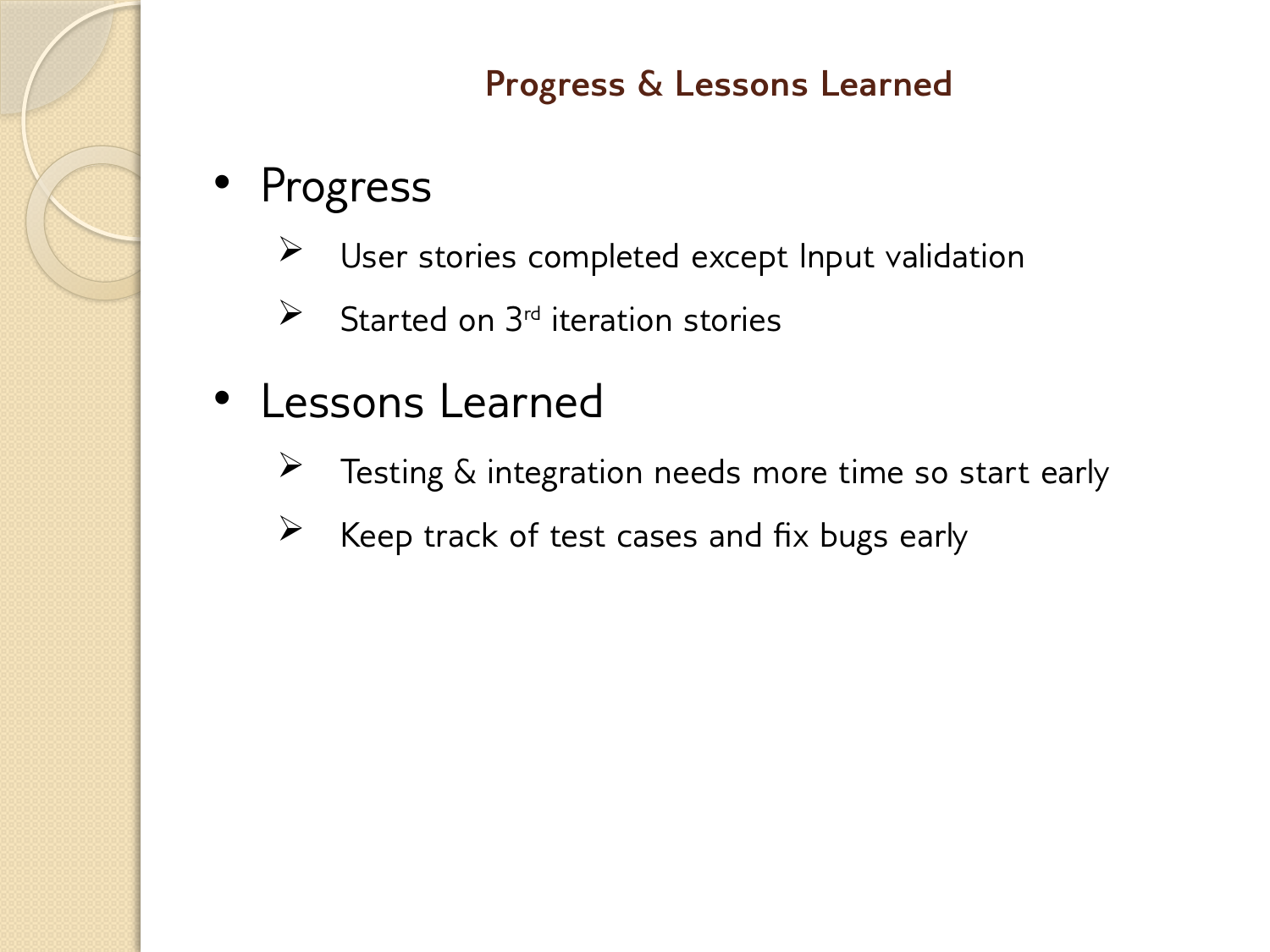

# Progress & Lessons Learned
Progress
User stories completed except Input validation
Started on 3rd iteration stories
Lessons Learned
Testing & integration needs more time so start early
Keep track of test cases and fix bugs early